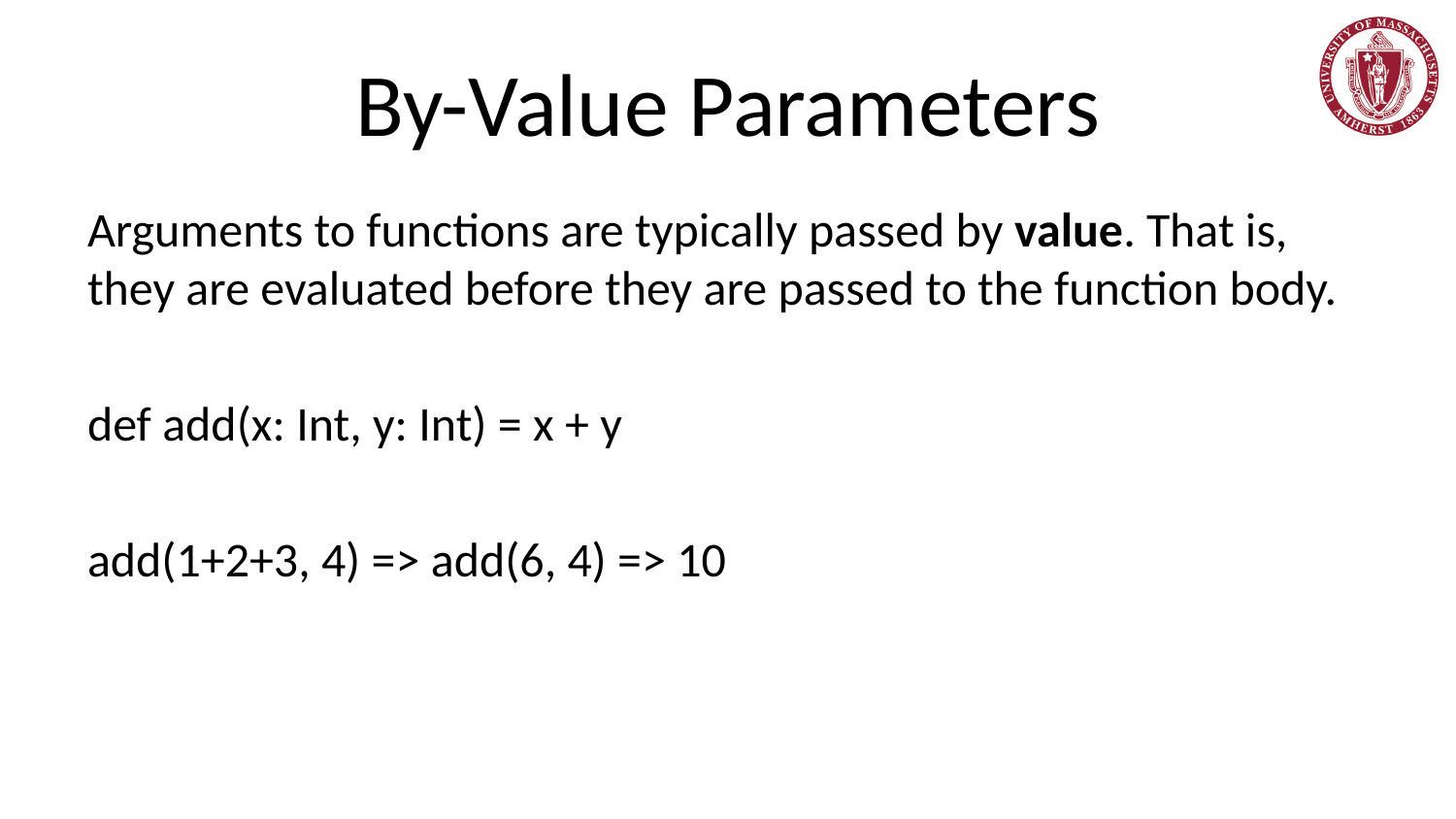

# By-Value Parameters
Arguments to functions are typically passed by value. That is, they are evaluated before they are passed to the function body.

def add(x: Int, y: Int) = x + y

add(1+2+3, 4) => add(6, 4) => 10